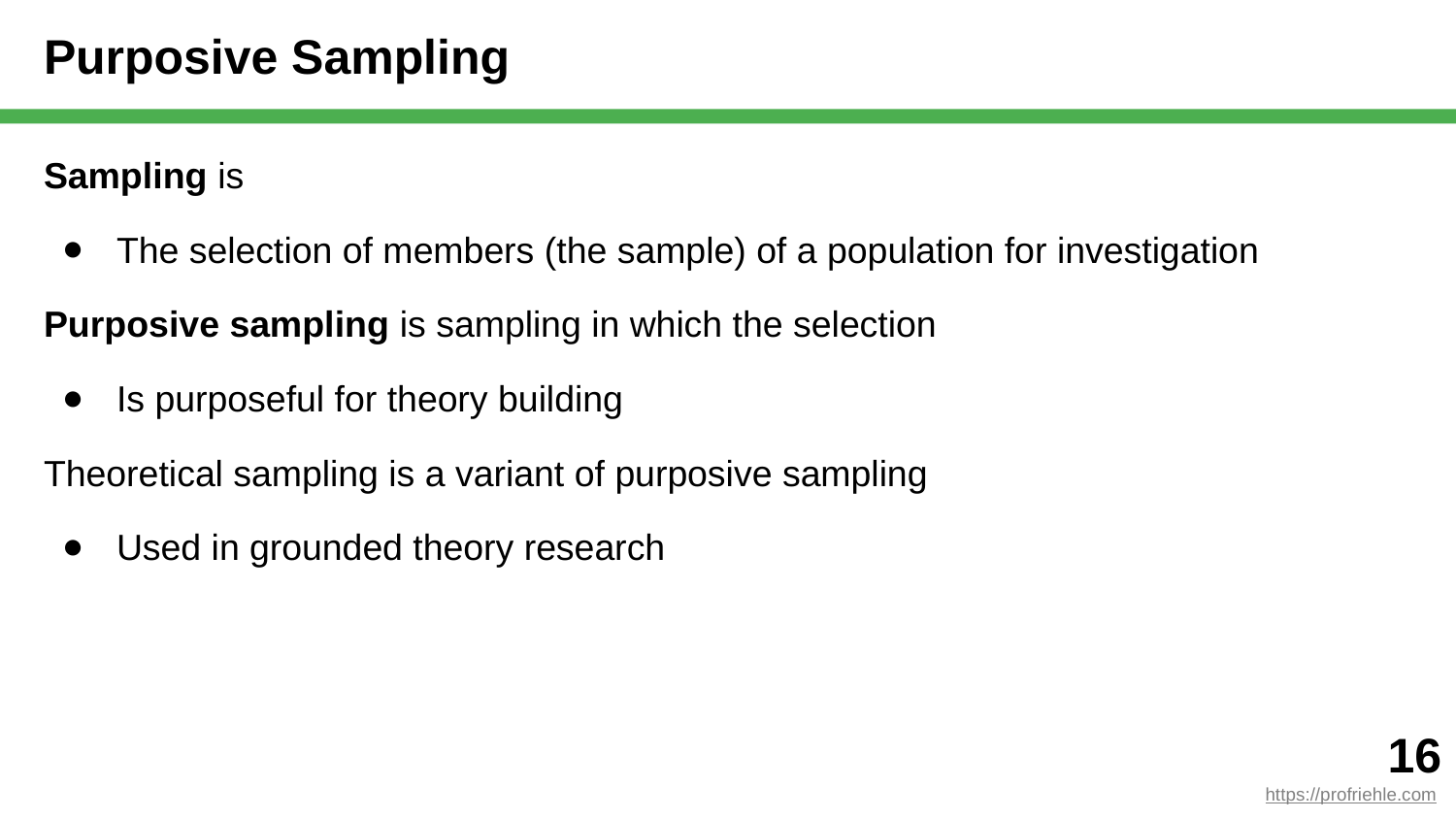

# Purposive Sampling
Sampling is
The selection of members (the sample) of a population for investigation
Purposive sampling is sampling in which the selection
Is purposeful for theory building
Theoretical sampling is a variant of purposive sampling
Used in grounded theory research
16
https://profriehle.com